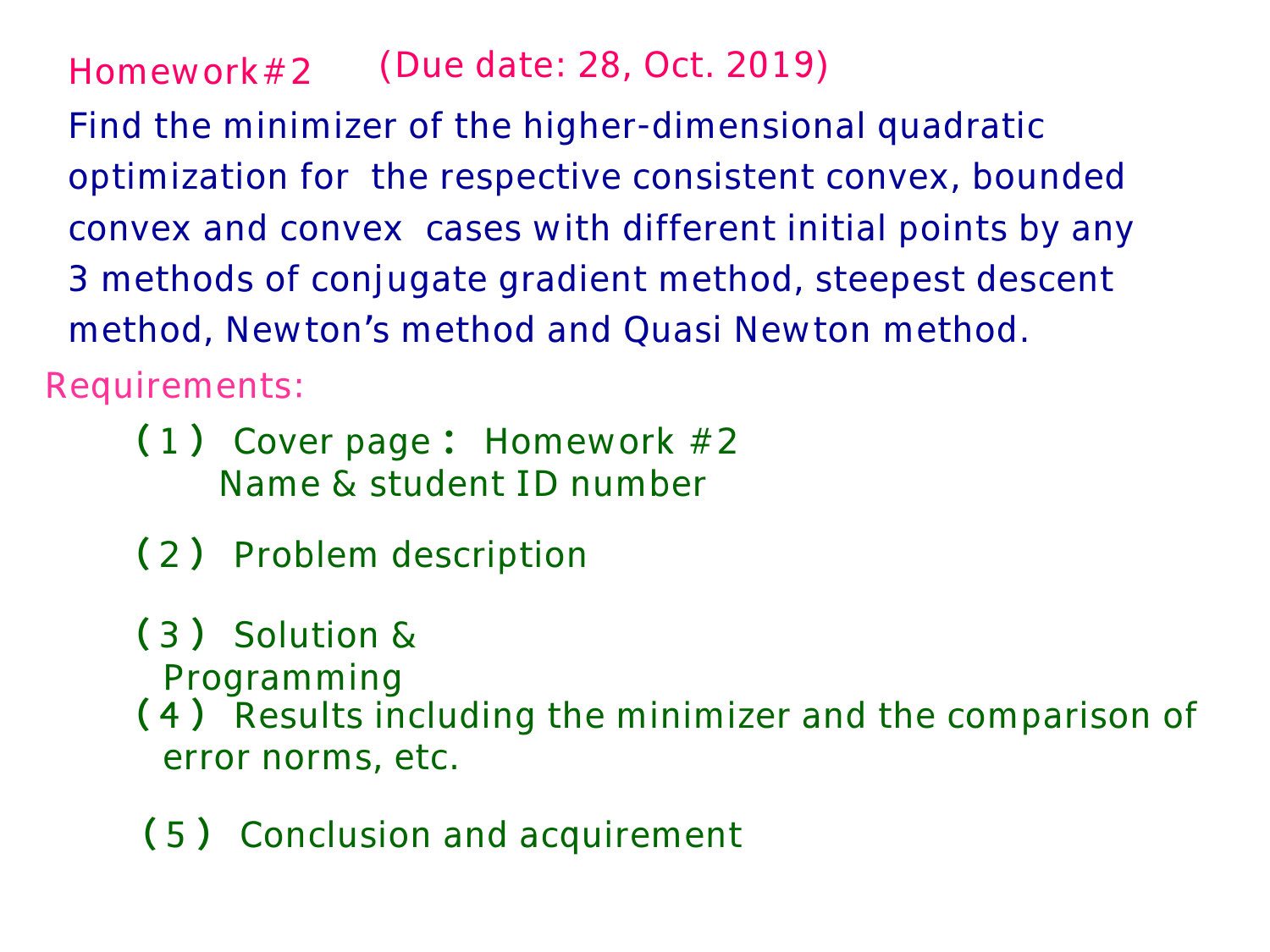

(Due date: 28, Oct. 2019)
Homework#2
Find the minimizer of the higher-dimensional quadratic optimization for  the respective consistent convex, bounded convex and convex  cases with different initial points by any 3 methods of conjugate gradient method, steepest descent method, Newton’s method and Quasi Newton method.
Requirements:
（1）Cover page：Homework #2
          Name & student ID number
（2）Problem description
（3）Solution & Programming
（4）Results including the minimizer and the comparison of error norms, etc.
（5）Conclusion and acquirement